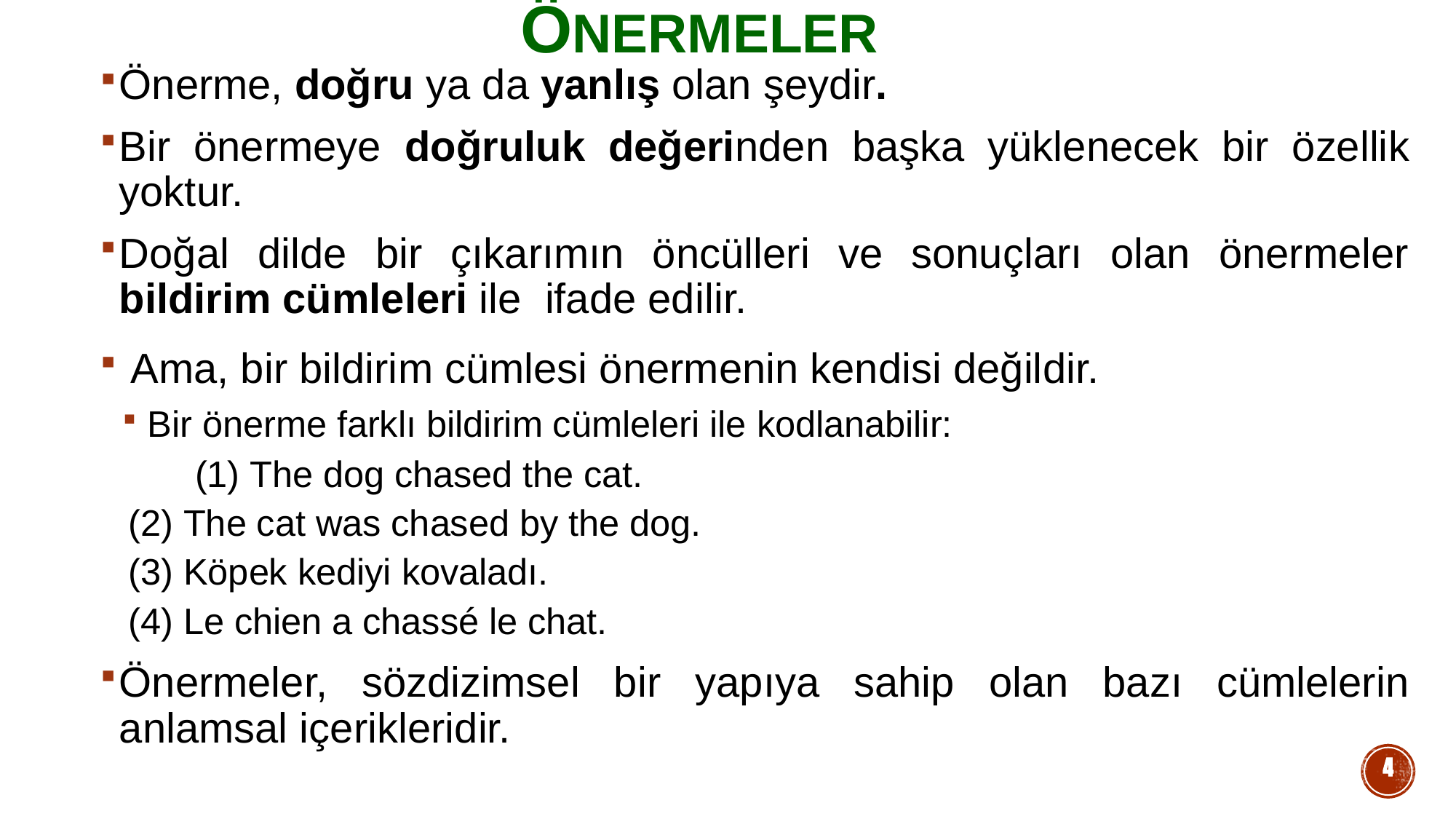

# ÖNERMELER
Önerme, doğru ya da yanlış olan şeydir.
Bir önermeye doğruluk değerinden başka yüklenecek bir özellik yoktur.
Doğal dilde bir çıkarımın öncülleri ve sonuçları olan önermeler bildirim cümleleri ile  ifade edilir.
 Ama, bir bildirim cümlesi önermenin kendisi değildir.
Bir önerme farklı bildirim cümleleri ile kodlanabilir:
	(1) The dog chased the cat.
	(2) The cat was chased by the dog.
	(3) Köpek kediyi kovaladı.
	(4) Le chien a chassé le chat.
Önermeler, sözdizimsel bir yapıya sahip olan bazı cümlelerin anlamsal içerikleridir.

4
4